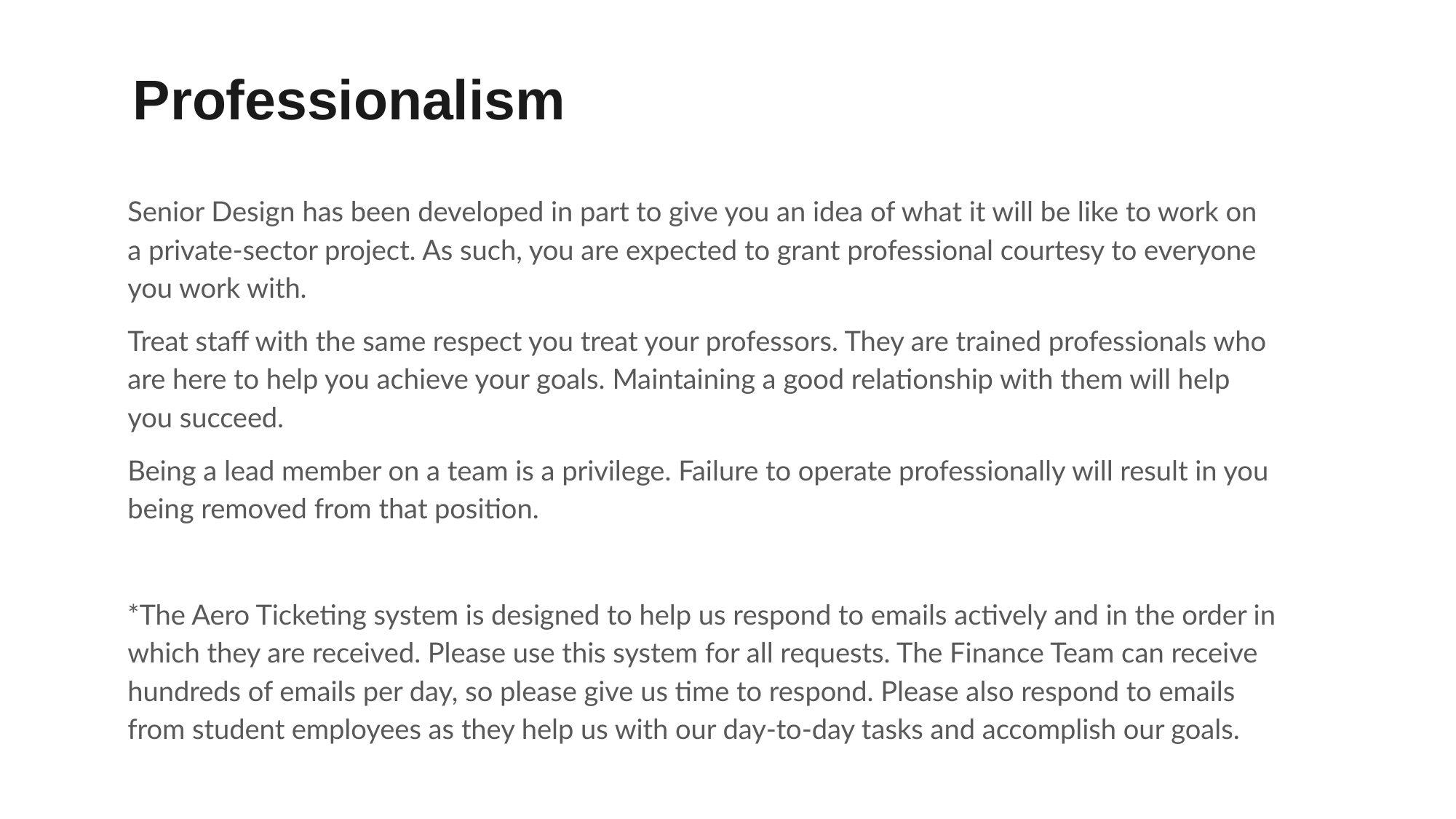

# Professionalism

Senior Design has been developed in part to give you an idea of what it will be like to work on a private-sector project. As such, you are expected to grant professional courtesy to everyone you work with.
Treat staff with the same respect you treat your professors. They are trained professionals who are here to help you achieve your goals. Maintaining a good relationship with them will help you succeed.
Being a lead member on a team is a privilege. Failure to operate professionally will result in you being removed from that position.

*The Aero Ticketing system is designed to help us respond to emails actively and in the order in which they are received. Please use this system for all requests. The Finance Team can receive hundreds of emails per day, so please give us time to respond. Please also respond to emails from student employees as they help us with our day-to-day tasks and accomplish our goals.